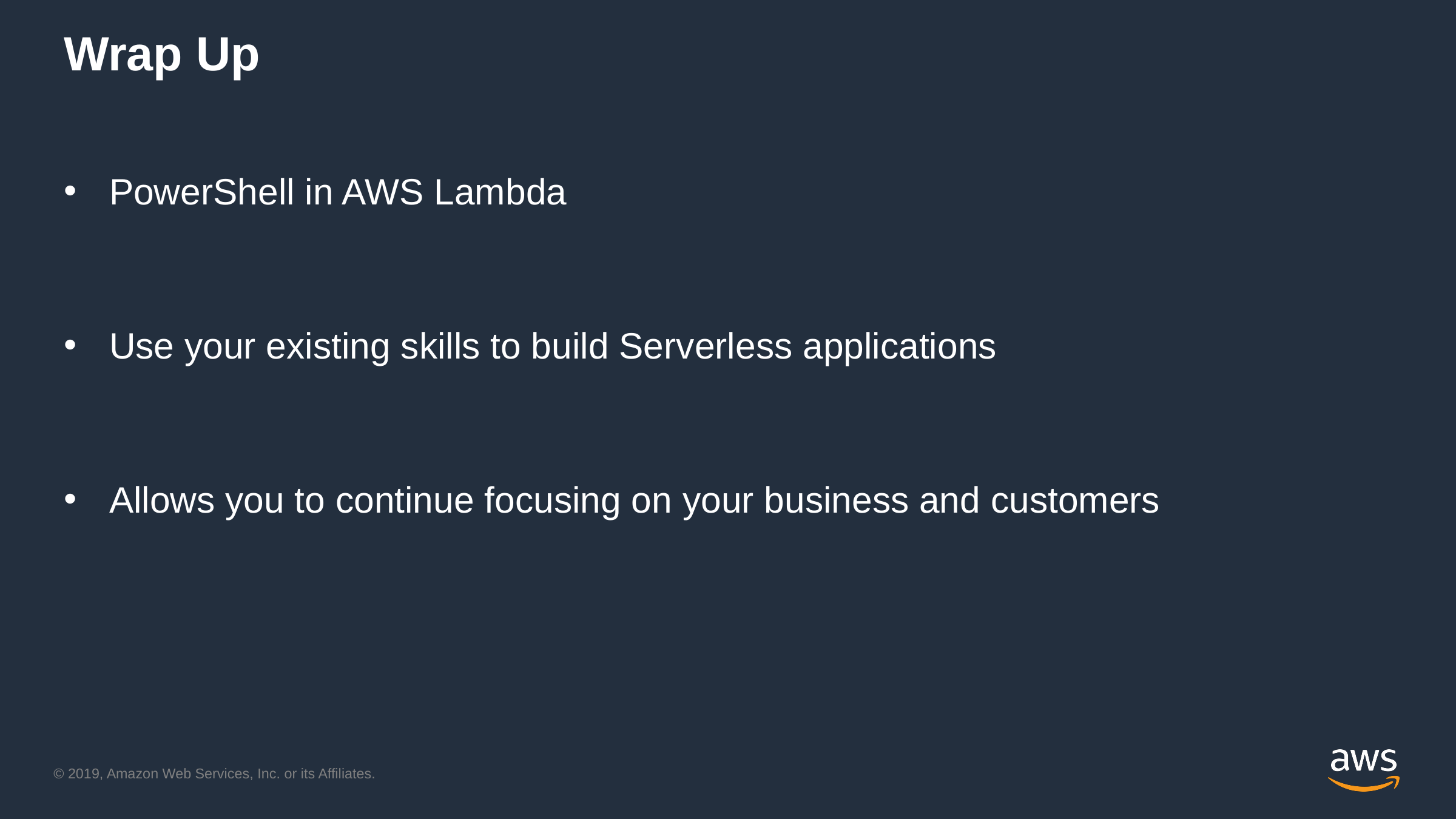

# Wrap Up
PowerShell in AWS Lambda

Use your existing skills to build Serverless applications

Allows you to continue focusing on your business and customers